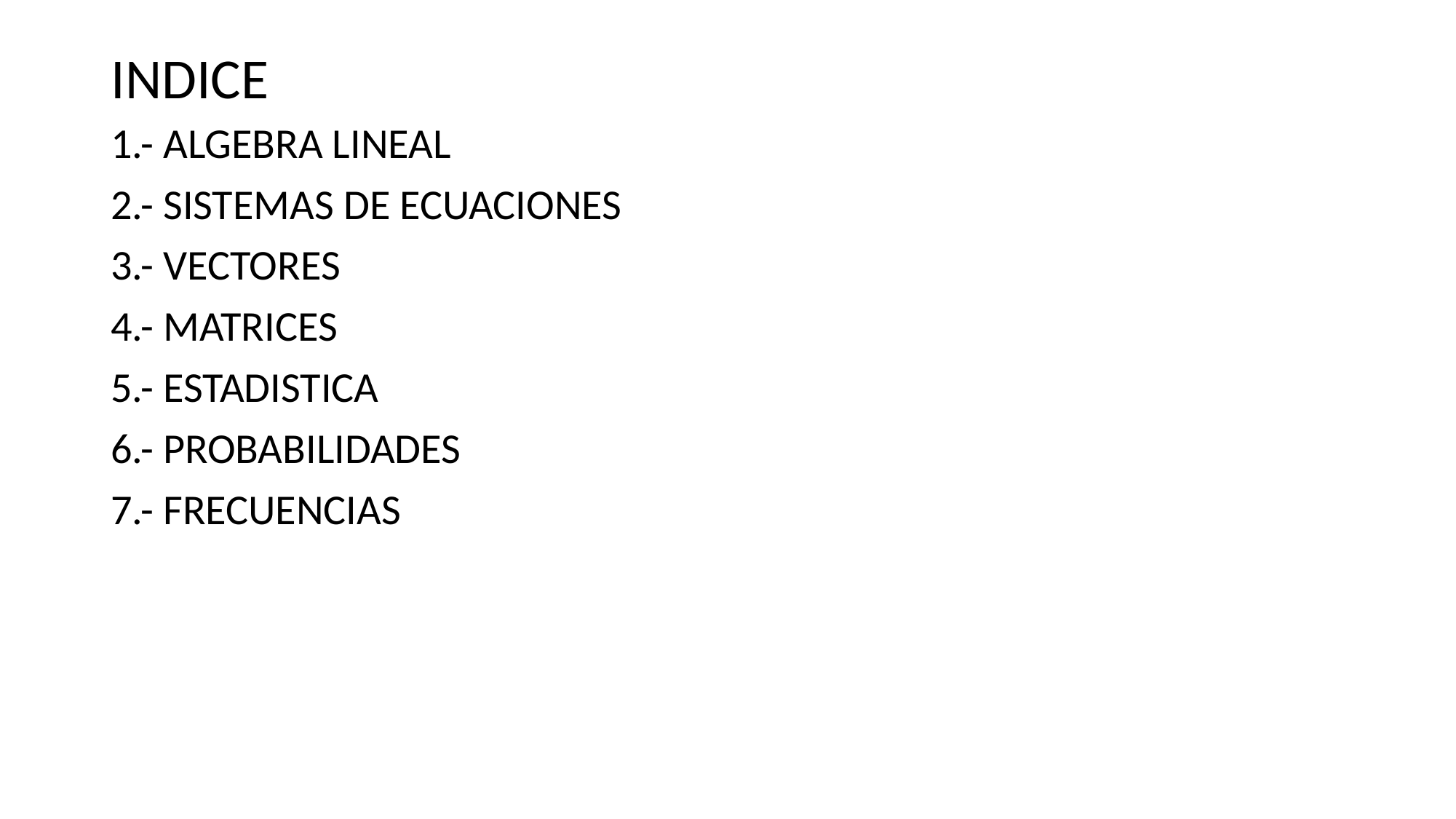

# INDICE
1.- ALGEBRA LINEAL
2.- SISTEMAS DE ECUACIONES
3.- VECTORES
4.- MATRICES
5.- ESTADISTICA
6.- PROBABILIDADES
7.- FRECUENCIAS